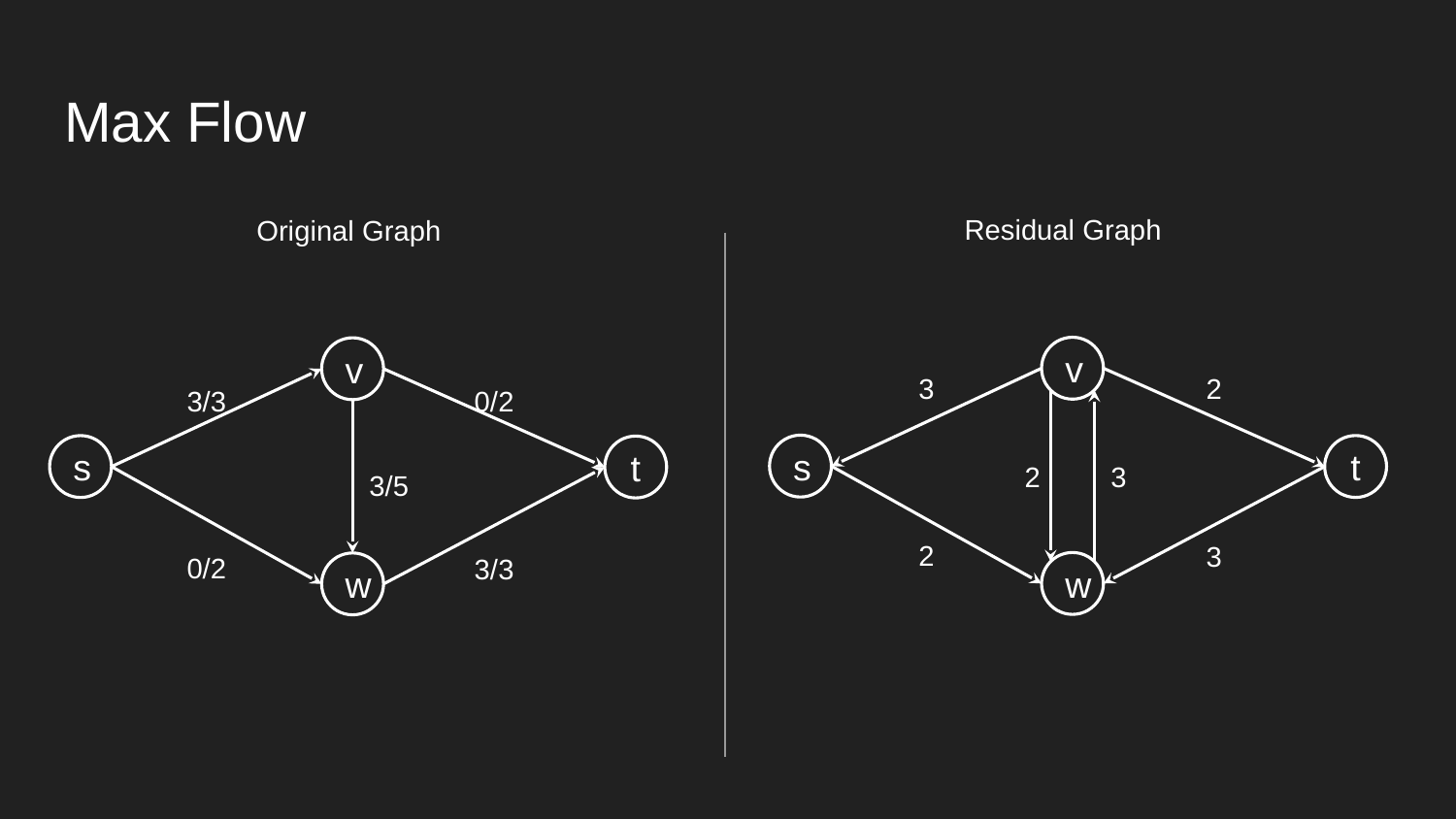

# Max Flow
Residual Graph
Original Graph
v
v
3
2
3/3
0/2
s
t
s
t
2
3
3/5
2
3
0/2
3/3
w
w